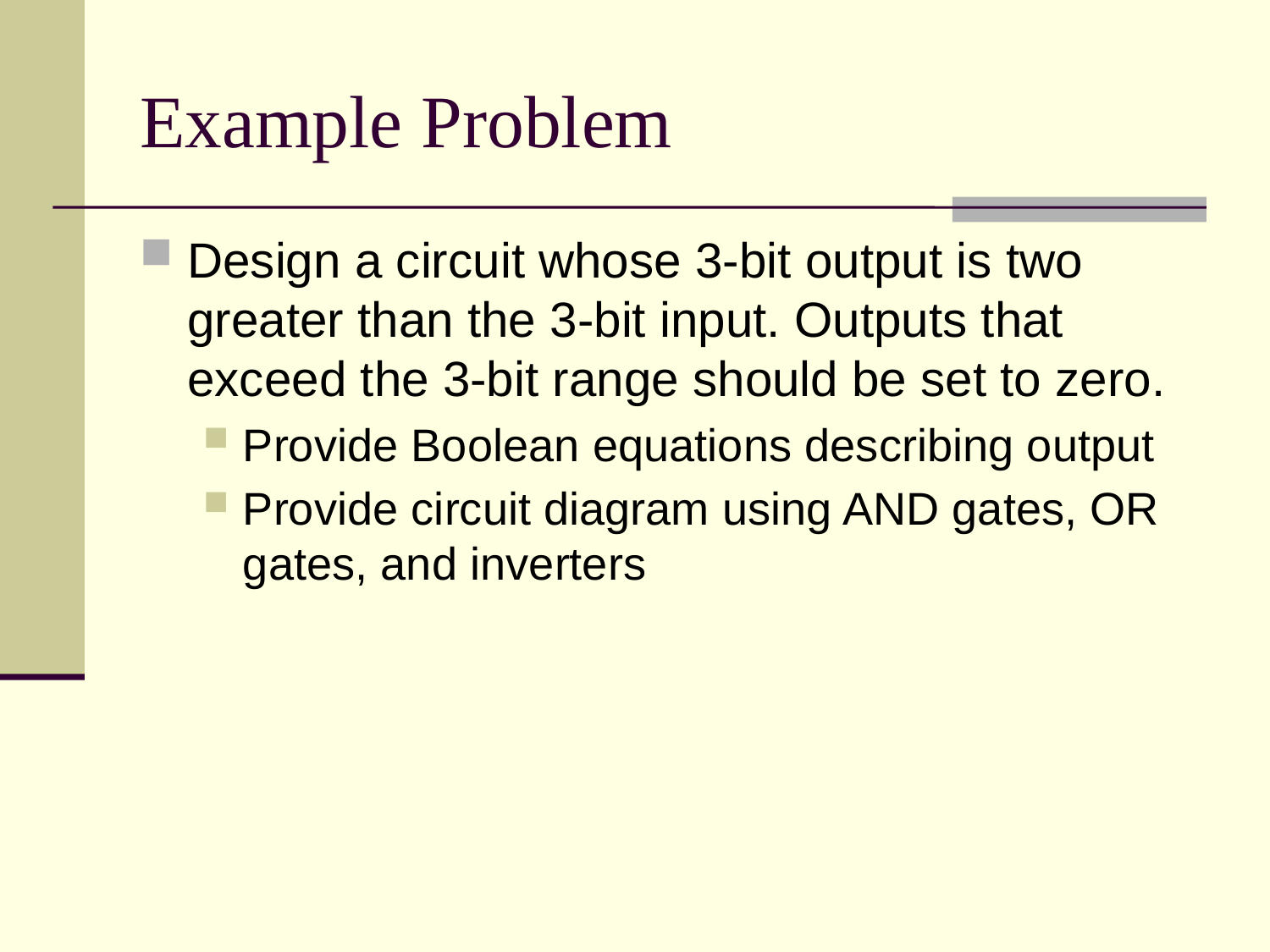

# Example Problem
Design a circuit whose 3-bit output is two greater than the 3-bit input. Outputs that exceed the 3-bit range should be set to zero.
Provide Boolean equations describing output
Provide circuit diagram using AND gates, OR gates, and inverters